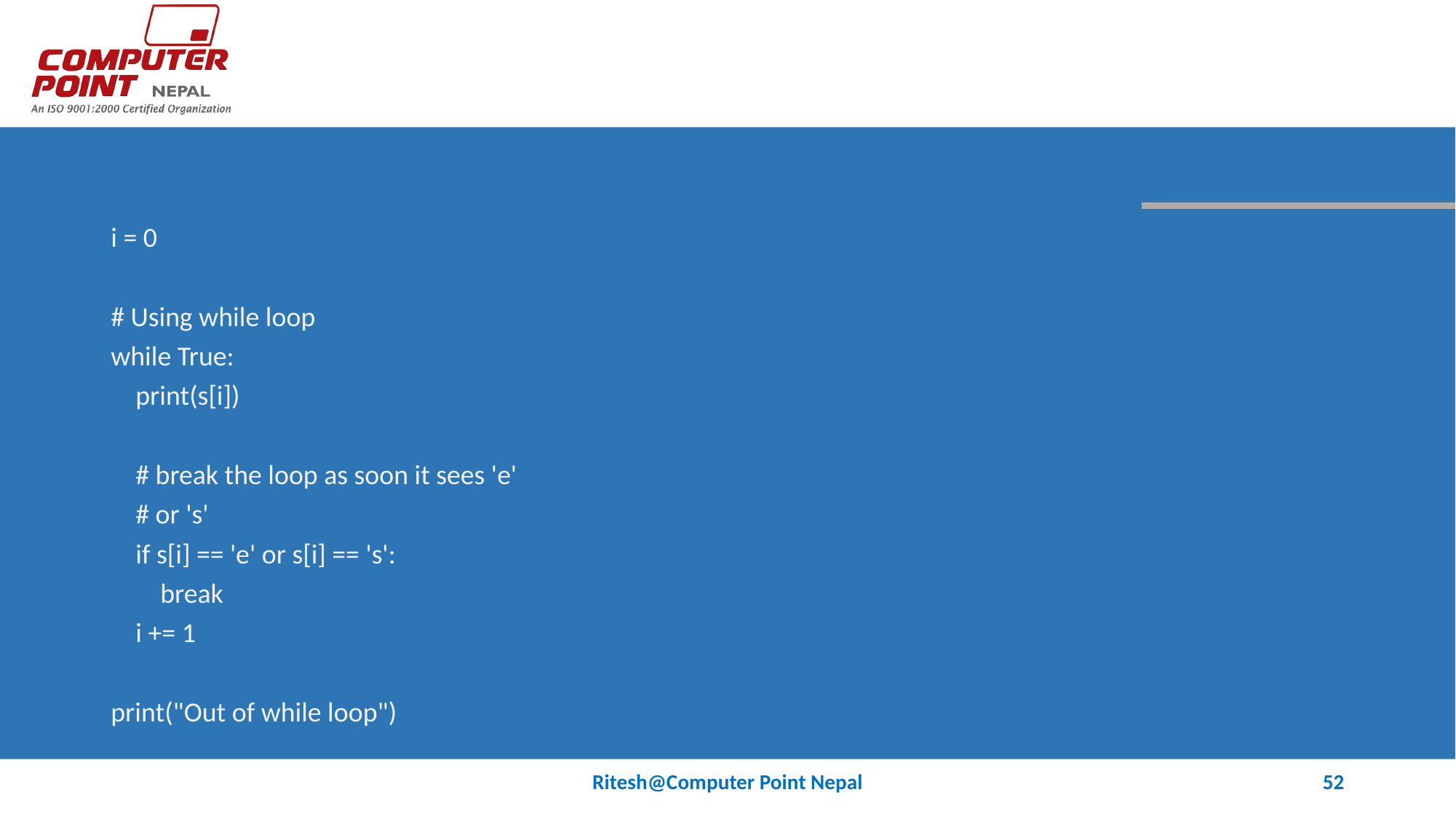

#
i = 0

# Using while loop
while True:
    print(s[i])

    # break the loop as soon it sees 'e'
    # or 's'
    if s[i] == 'e' or s[i] == 's':
        break
    i += 1

print("Out of while loop")

Ritesh@Computer Point Nepal

52